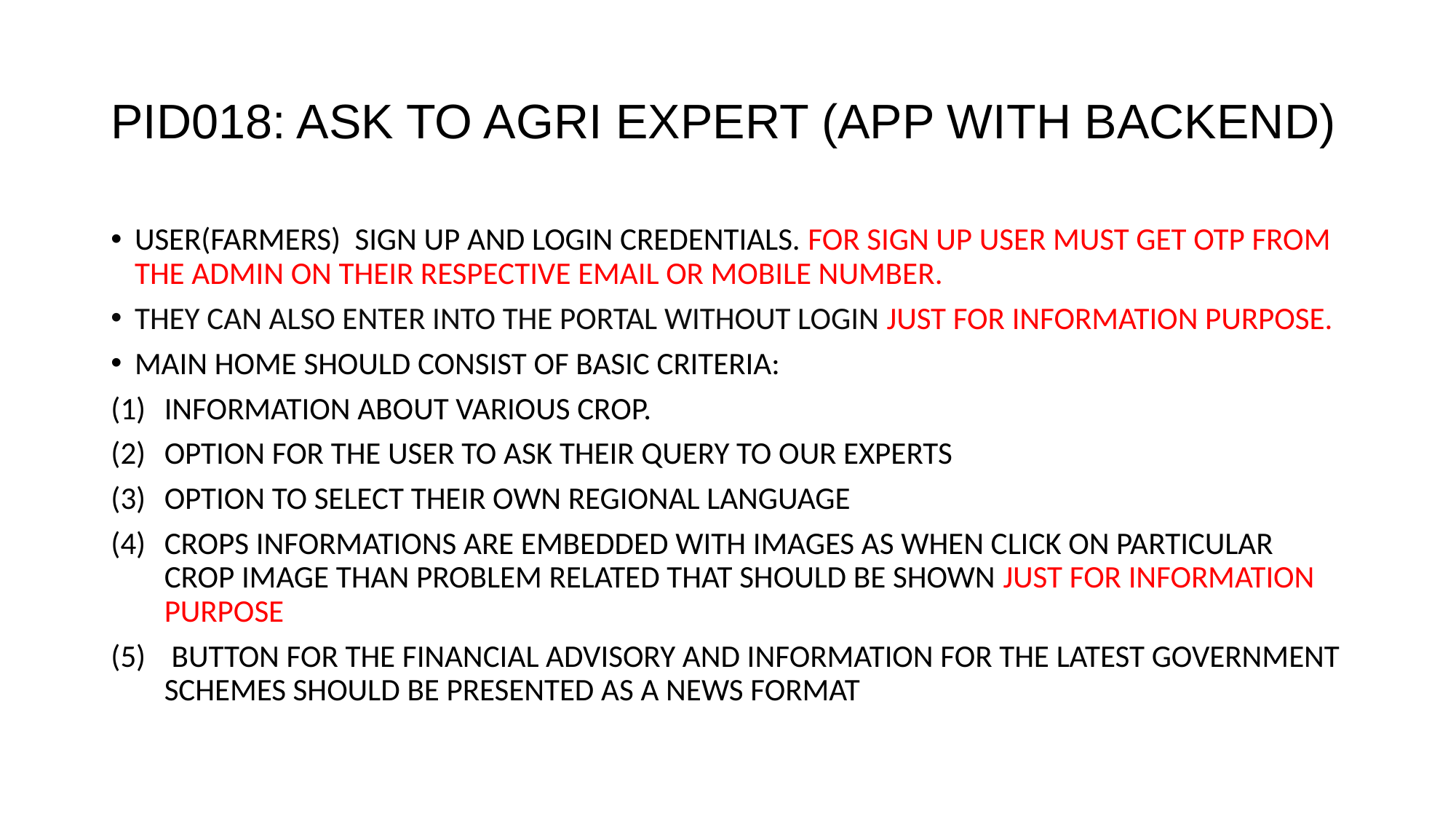

# PID018: ASK TO AGRI EXPERT (APP WITH BACKEND)
USER(FARMERS)  SIGN UP AND LOGIN CREDENTIALS. FOR SIGN UP USER MUST GET OTP FROM THE ADMIN ON THEIR RESPECTIVE EMAIL OR MOBILE NUMBER.
THEY CAN ALSO ENTER INTO THE PORTAL WITHOUT LOGIN JUST FOR INFORMATION PURPOSE.
MAIN HOME SHOULD CONSIST OF BASIC CRITERIA:
INFORMATION ABOUT VARIOUS CROP.
OPTION FOR THE USER TO ASK THEIR QUERY TO OUR EXPERTS
OPTION TO SELECT THEIR OWN REGIONAL LANGUAGE
CROPS INFORMATIONS ARE EMBEDDED WITH IMAGES AS WHEN CLICK ON PARTICULAR CROP IMAGE THAN PROBLEM RELATED THAT SHOULD BE SHOWN JUST FOR INFORMATION PURPOSE
 BUTTON FOR THE FINANCIAL ADVISORY AND INFORMATION FOR THE LATEST GOVERNMENT SCHEMES SHOULD BE PRESENTED AS A NEWS FORMAT